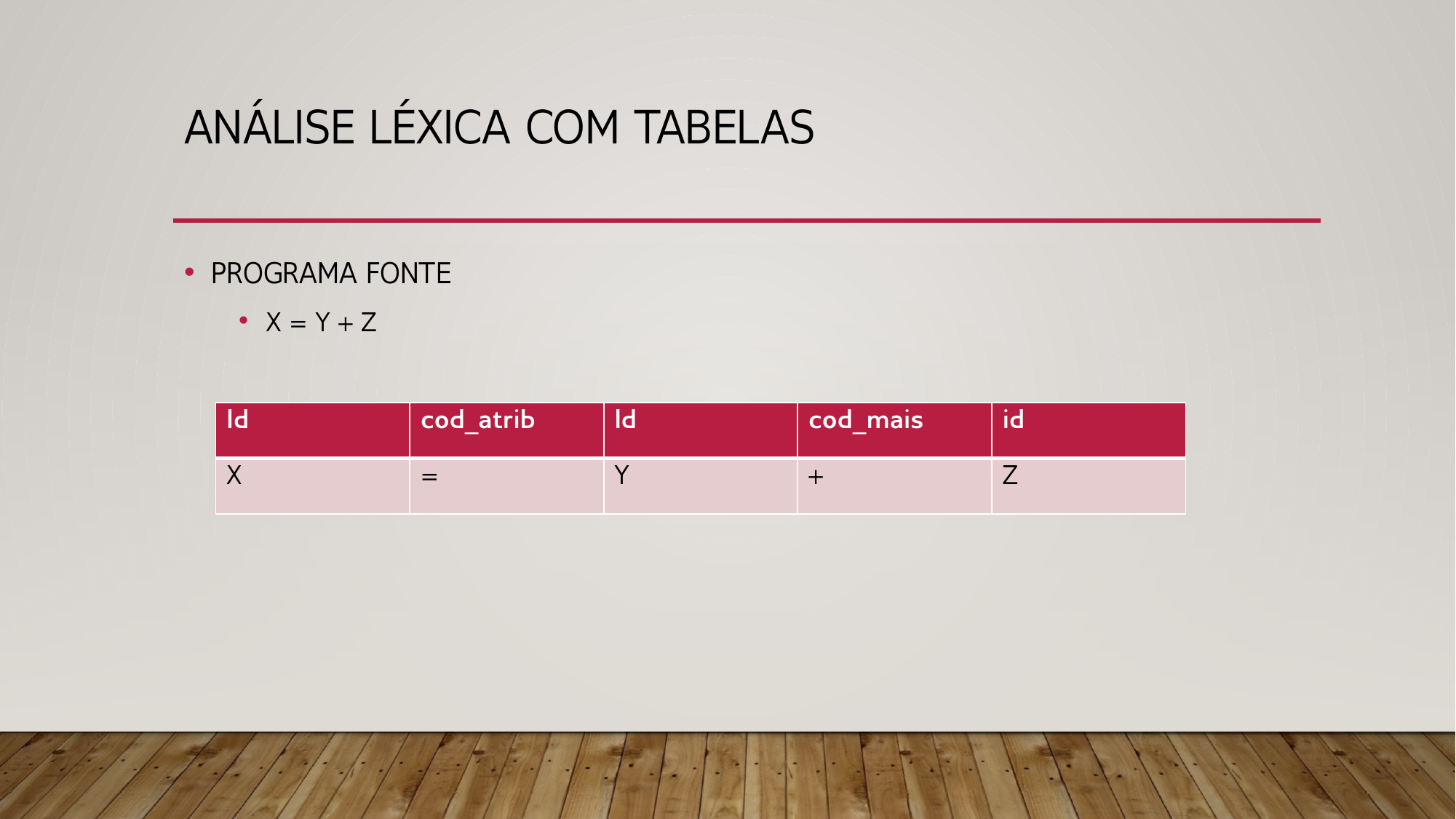

# Análise léxica com tabelas
PROGRAMA FONTE
X = Y + Z
| Id | cod\_atrib | Id | cod\_mais | id |
| --- | --- | --- | --- | --- |
| X | = | Y | + | Z |